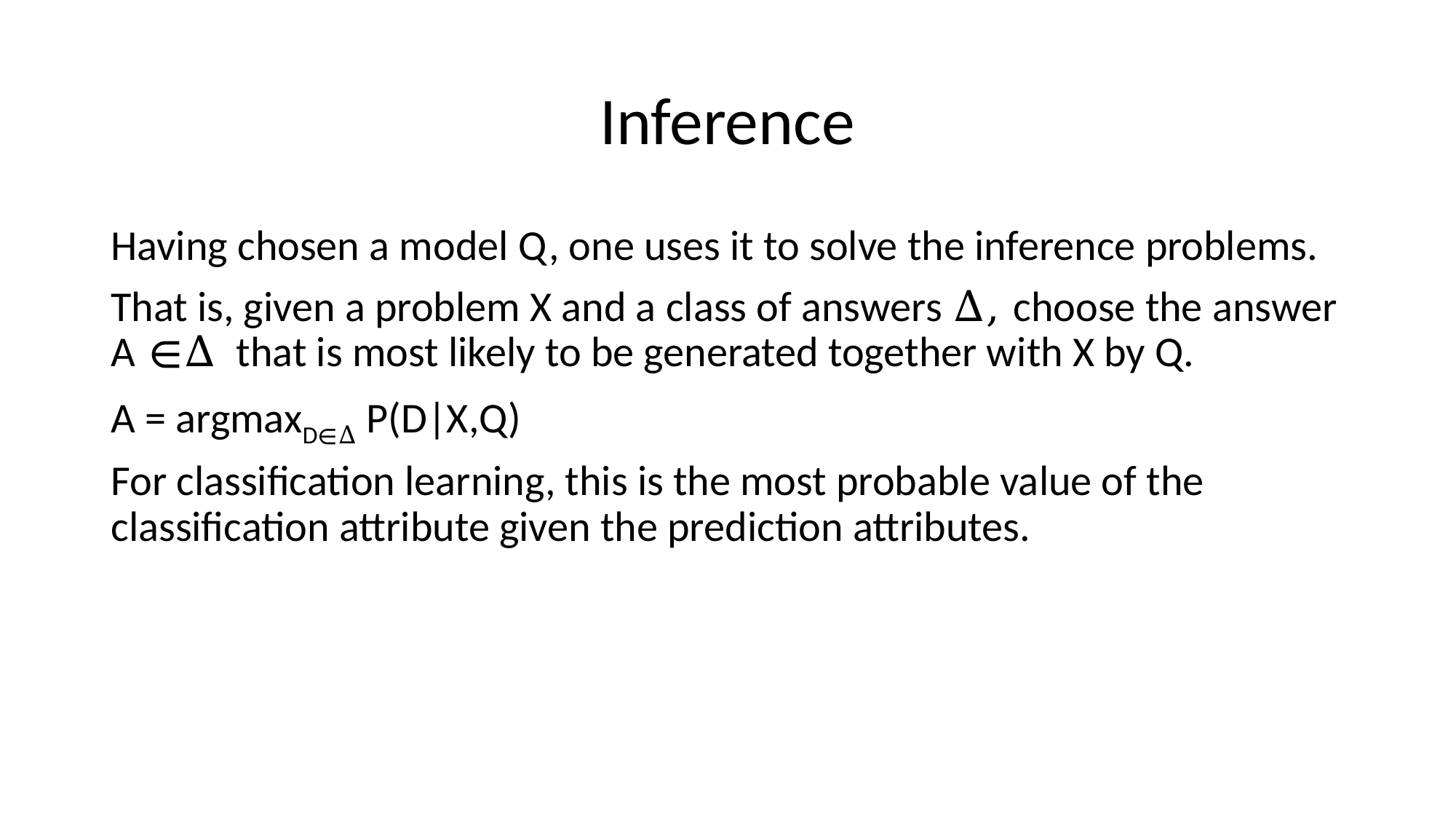

# Inference
Having chosen a model Q, one uses it to solve the inference problems.
That is, given a problem X and a class of answers Δ, choose the answer A ∈Δ  that is most likely to be generated together with X by Q.
A = argmaxD∈Δ P(D|X,Q)
For classification learning, this is the most probable value of the classification attribute given the prediction attributes.